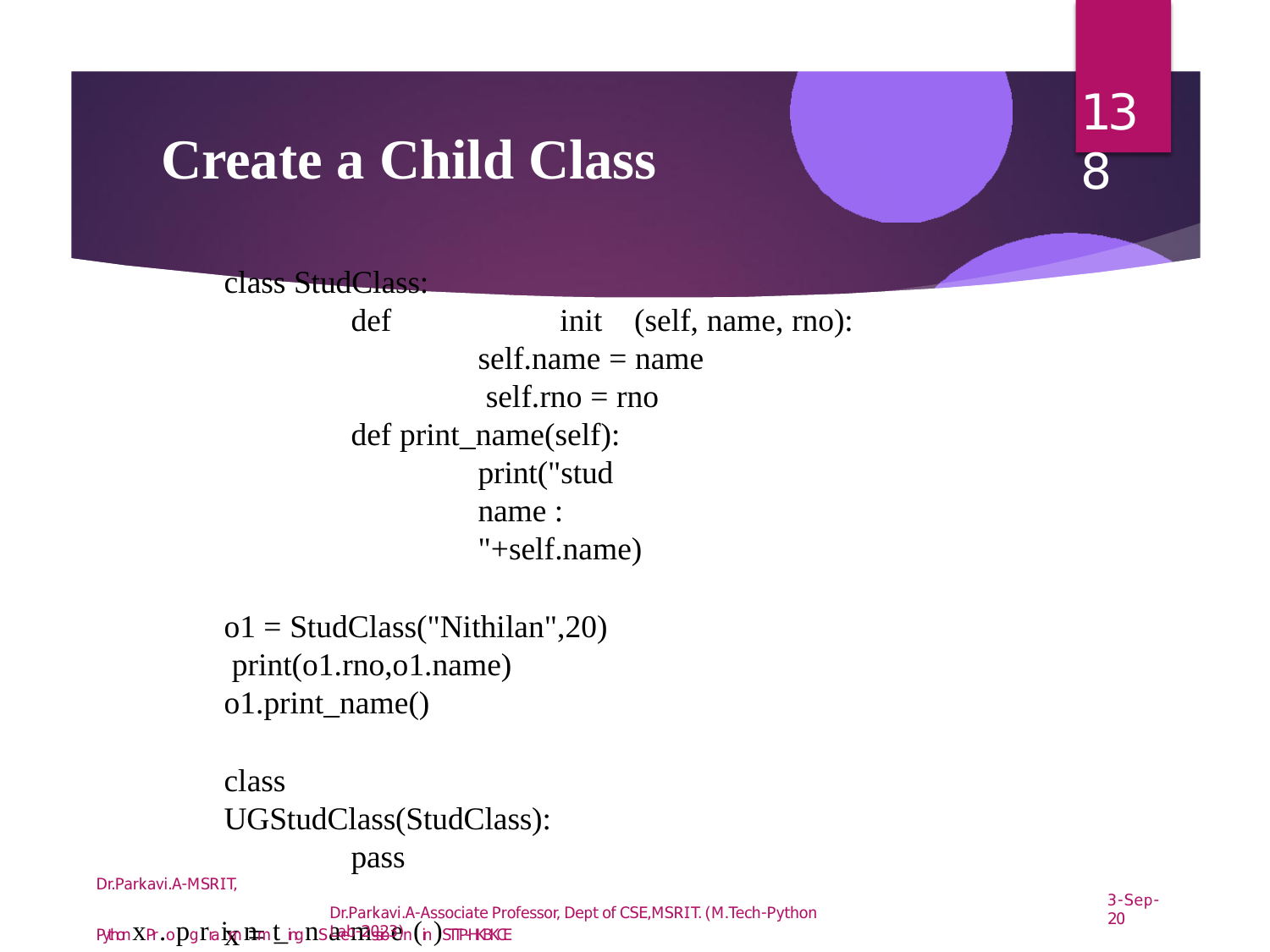

138
# Create a Child Class
class StudClass:
def	init	(self, name, rno):
self.name = name  self.rno = rno
def print_name(self):
print("stud name : "+self.name)

o1 = StudClass("Nithilan",20)  print(o1.rno,o1.name)  o1.print_name()

class UGStudClass(StudClass):
pass

x = UGStudClass("Dinesh","45")
Dr.Parkavi.A-MSRIT, PythonxPr.opgrraimnmt_ingnSaemssioen(in)STTP-HKBKCE
3-Sep-20
Dr.Parkavi.A-Associate Professor, Dept of CSE,MSRIT. (M.Tech-Python Lab-2023)